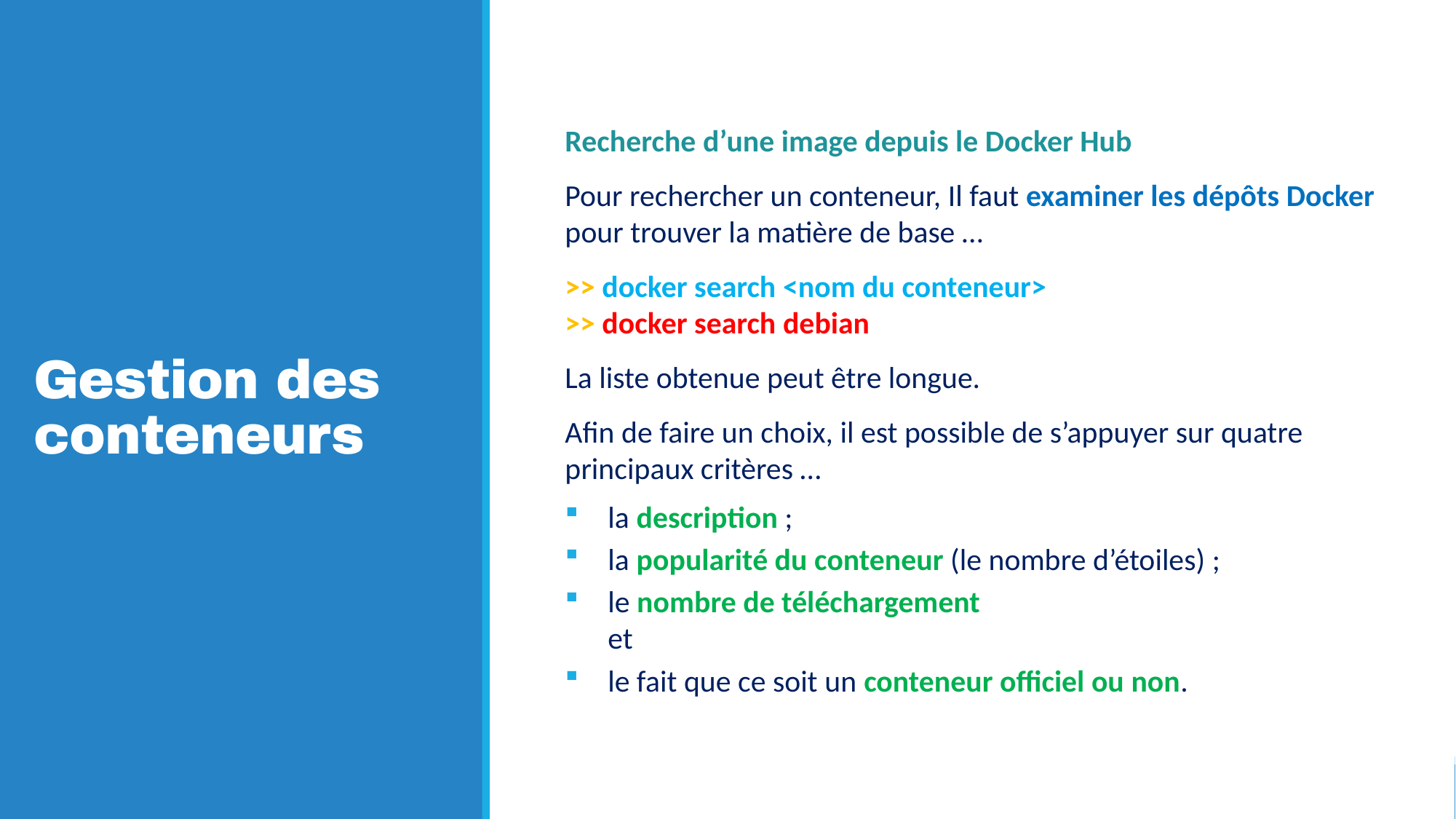

# Gestion des conteneurs
Recherche d’une image depuis le Docker Hub
Pour rechercher un conteneur, Il faut examiner les dépôts Docker pour trouver la matière de base …
>> docker search <nom du conteneur>
>> docker search debian
La liste obtenue peut être longue.
Afin de faire un choix, il est possible de s’appuyer sur quatre principaux critères …
la description ;
la popularité du conteneur (le nombre d’étoiles) ;
le nombre de téléchargement
et
le fait que ce soit un conteneur officiel ou non.